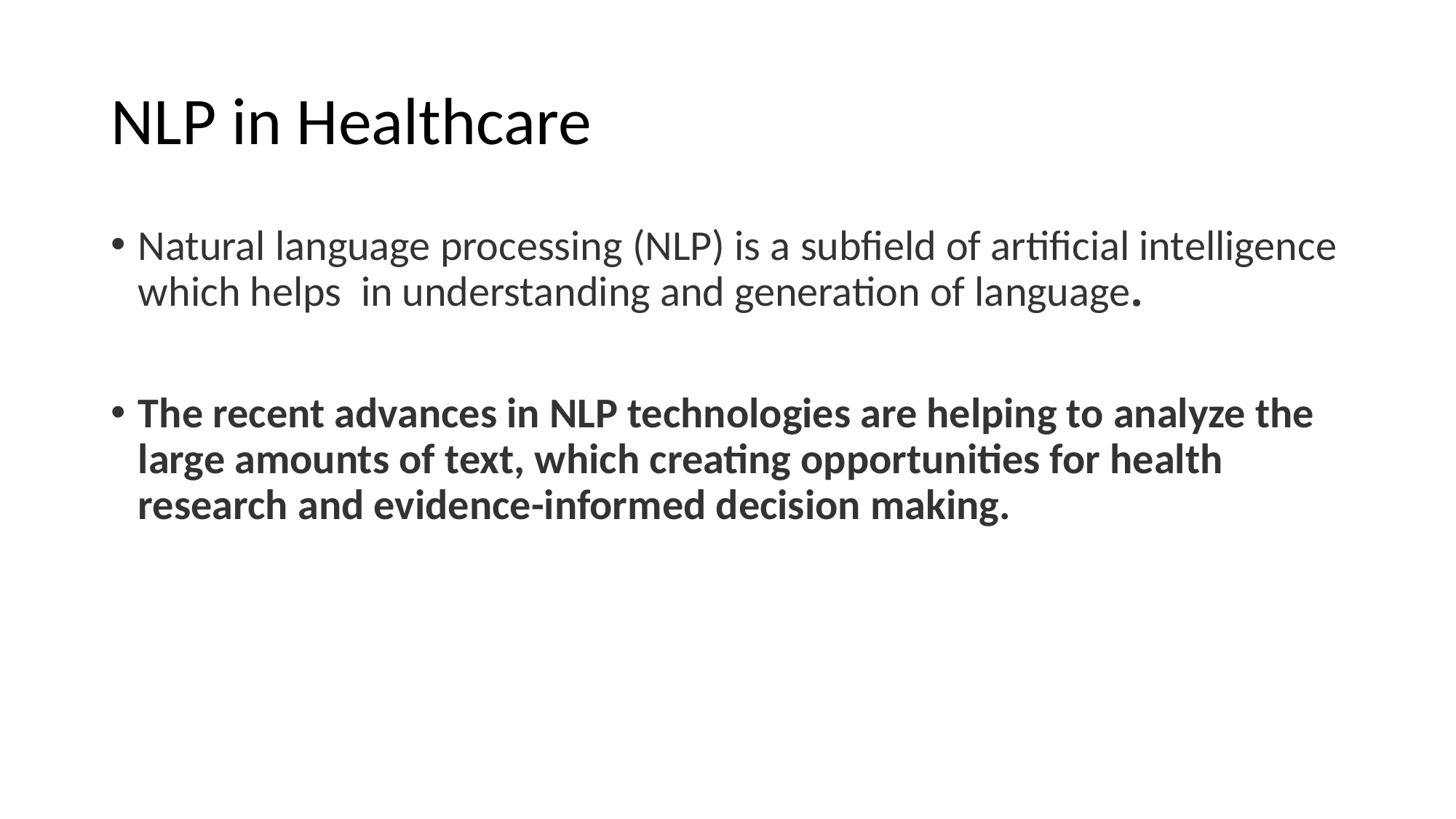

# NLP in Healthcare
Natural language processing (NLP) is a subfield of artificial intelligence which helps  in understanding and generation of language.

The recent advances in NLP technologies are helping to analyze the large amounts of text, which creating opportunities for health research and evidence-informed decision making.